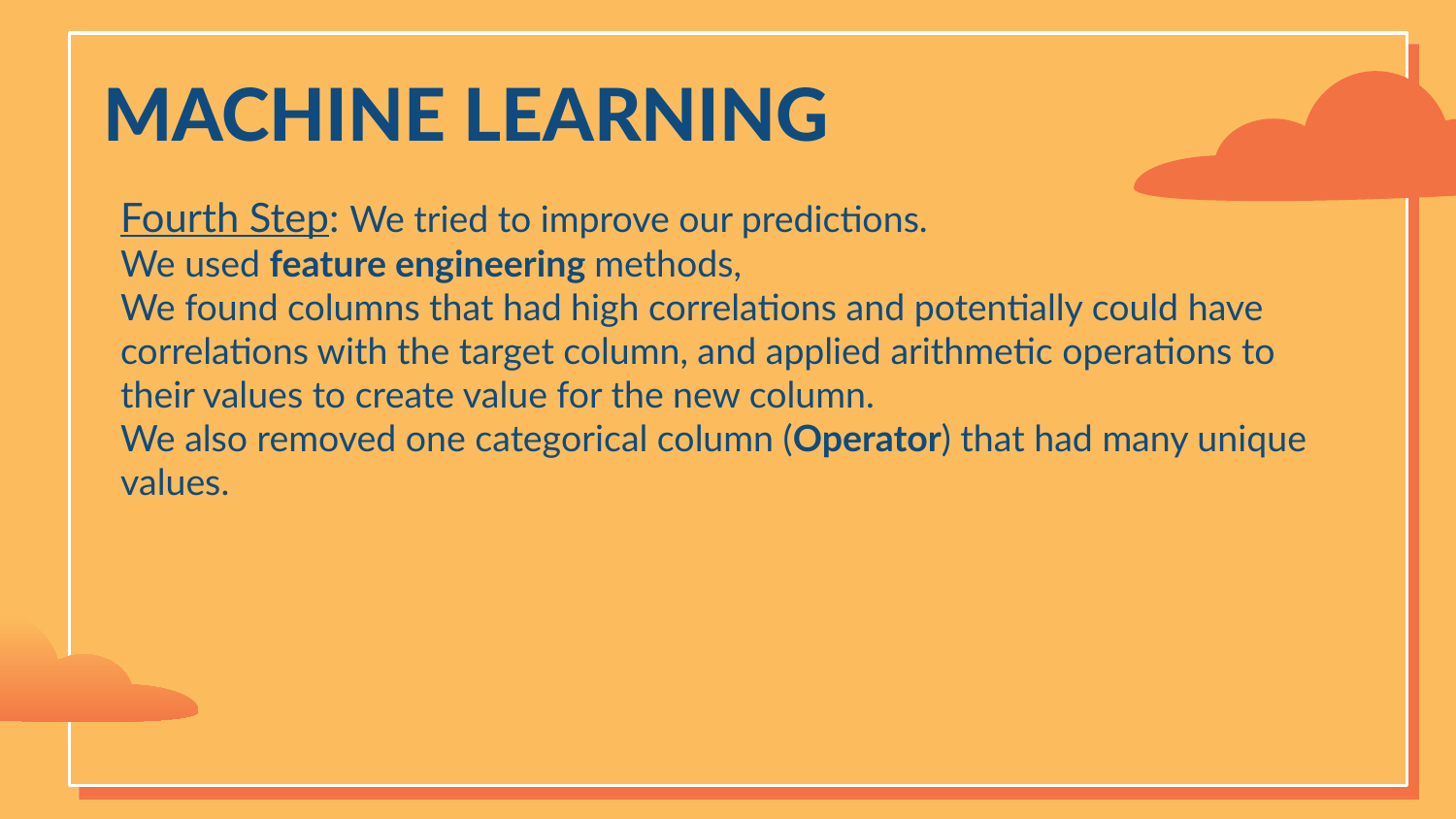

# MACHINE LEARNING

Fourth Step: We tried to improve our predictions.
We used feature engineering methods,
We found columns that had high correlations and potentially could have correlations with the target column, and applied arithmetic operations to their values to create value for the new column.
We also removed one categorical column (Operator) that had many unique values.